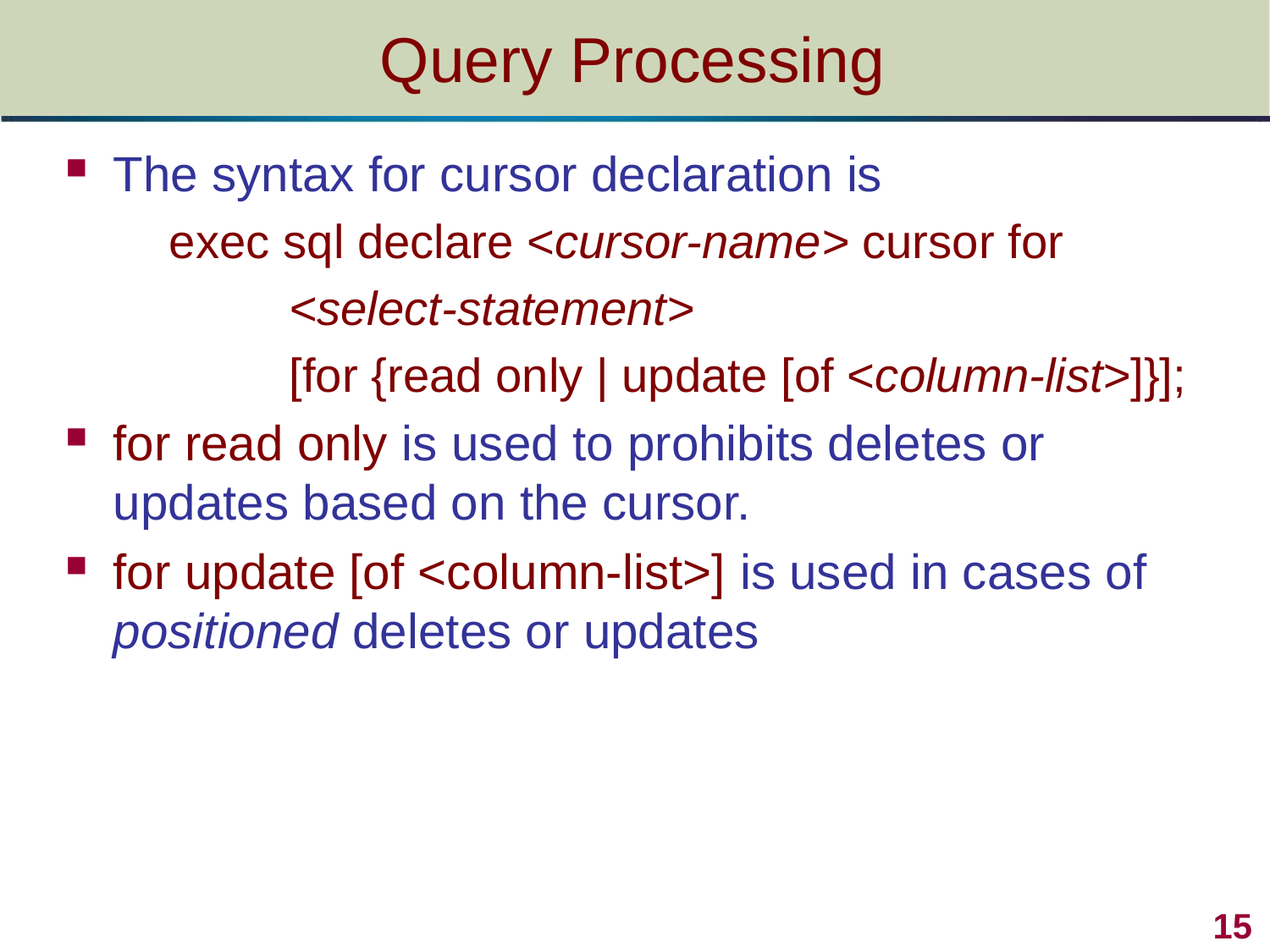

# Query Processing
The syntax for cursor declaration is
   exec sql declare <cursor-name> cursor for
            <select-statement>
            [for {read only | update [of <column-list>]}];
for read only is used to prohibits deletes or updates based on the cursor.
for update [of <column-list>] is used in cases of positioned deletes or updates
 15